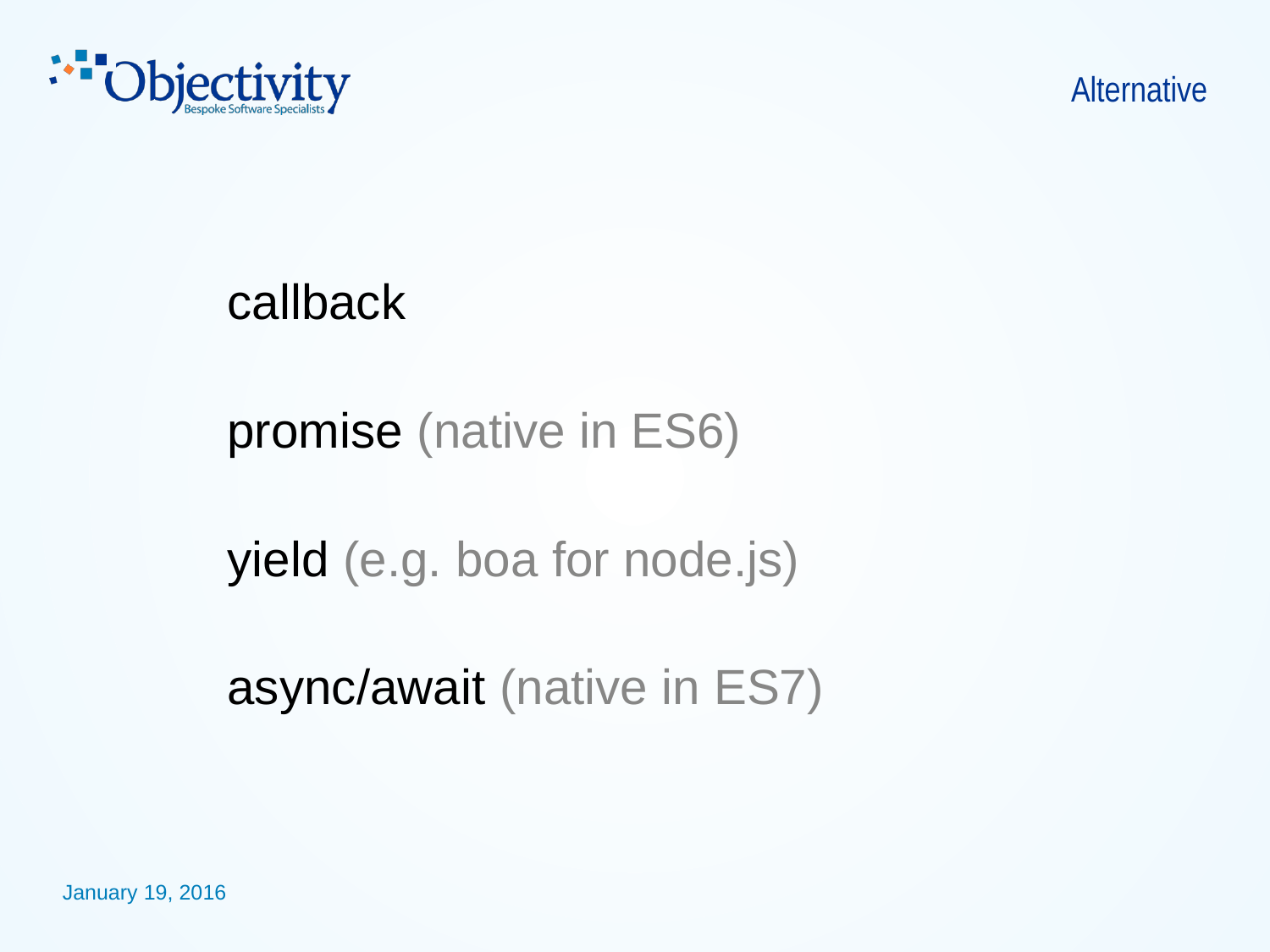

# Alternative
callback
promise (native in ES6)
yield (e.g. boa for node.js)
async/await (native in ES7)

January 19, 2016